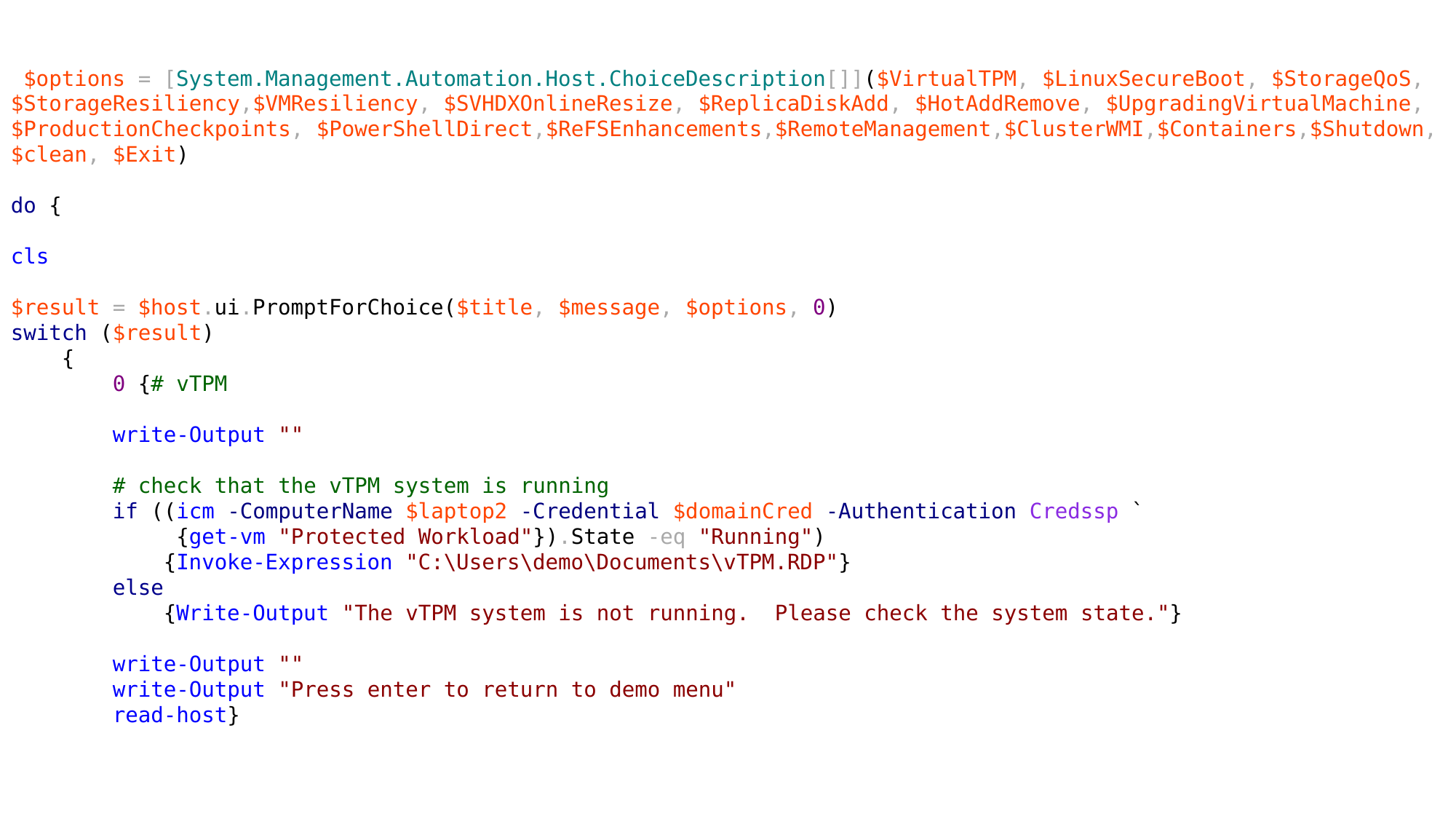

$options = [System.Management.Automation.Host.ChoiceDescription[]]($VirtualTPM, $LinuxSecureBoot, $StorageQoS, $StorageResiliency,$VMResiliency, $SVHDXOnlineResize, $ReplicaDiskAdd, $HotAddRemove, $UpgradingVirtualMachine,$ProductionCheckpoints, $PowerShellDirect,$ReFSEnhancements,$RemoteManagement,$ClusterWMI,$Containers,$Shutdown,$clean, $Exit)

do {

cls

$result = $host.ui.PromptForChoice($title, $message, $options, 0)
switch ($result)
    {
        0 {# vTPM

        write-Output ""

        # check that the vTPM system is running
        if ((icm -ComputerName $laptop2 -Credential $domainCred -Authentication Credssp `
             {get-vm "Protected Workload"}).State -eq "Running")
            {Invoke-Expression "C:\Users\demo\Documents\vTPM.RDP"}
        else
            {Write-Output "The vTPM system is not running.  Please check the system state."}

        write-Output ""
        write-Output "Press enter to return to demo menu"
        read-host}